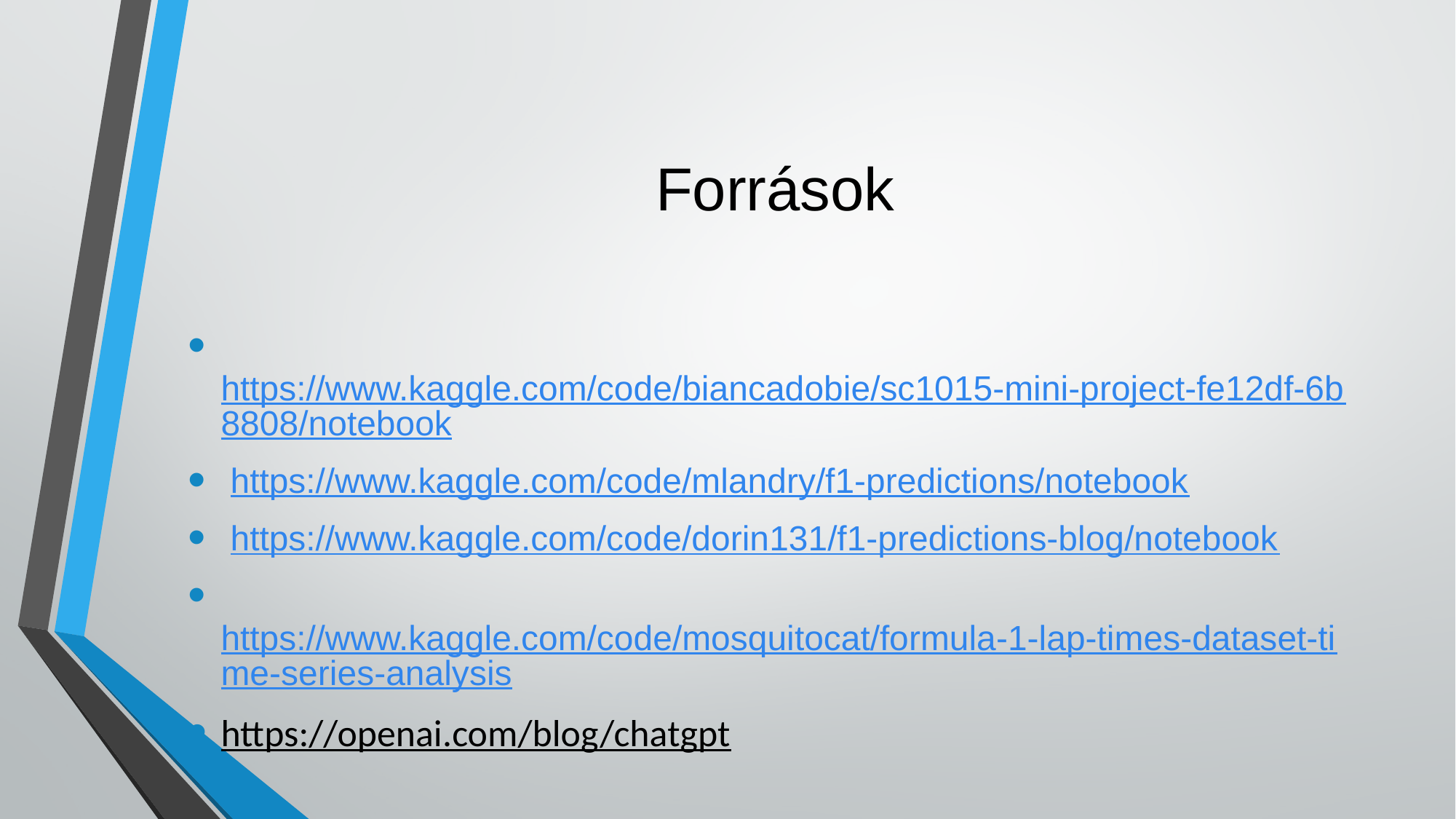

# Források
 https://www.kaggle.com/code/biancadobie/sc1015-mini-project-fe12df-6b8808/notebook
 https://www.kaggle.com/code/mlandry/f1-predictions/notebook
 https://www.kaggle.com/code/dorin131/f1-predictions-blog/notebook
 https://www.kaggle.com/code/mosquitocat/formula-1-lap-times-dataset-time-series-analysis
https://openai.com/blog/chatgpt